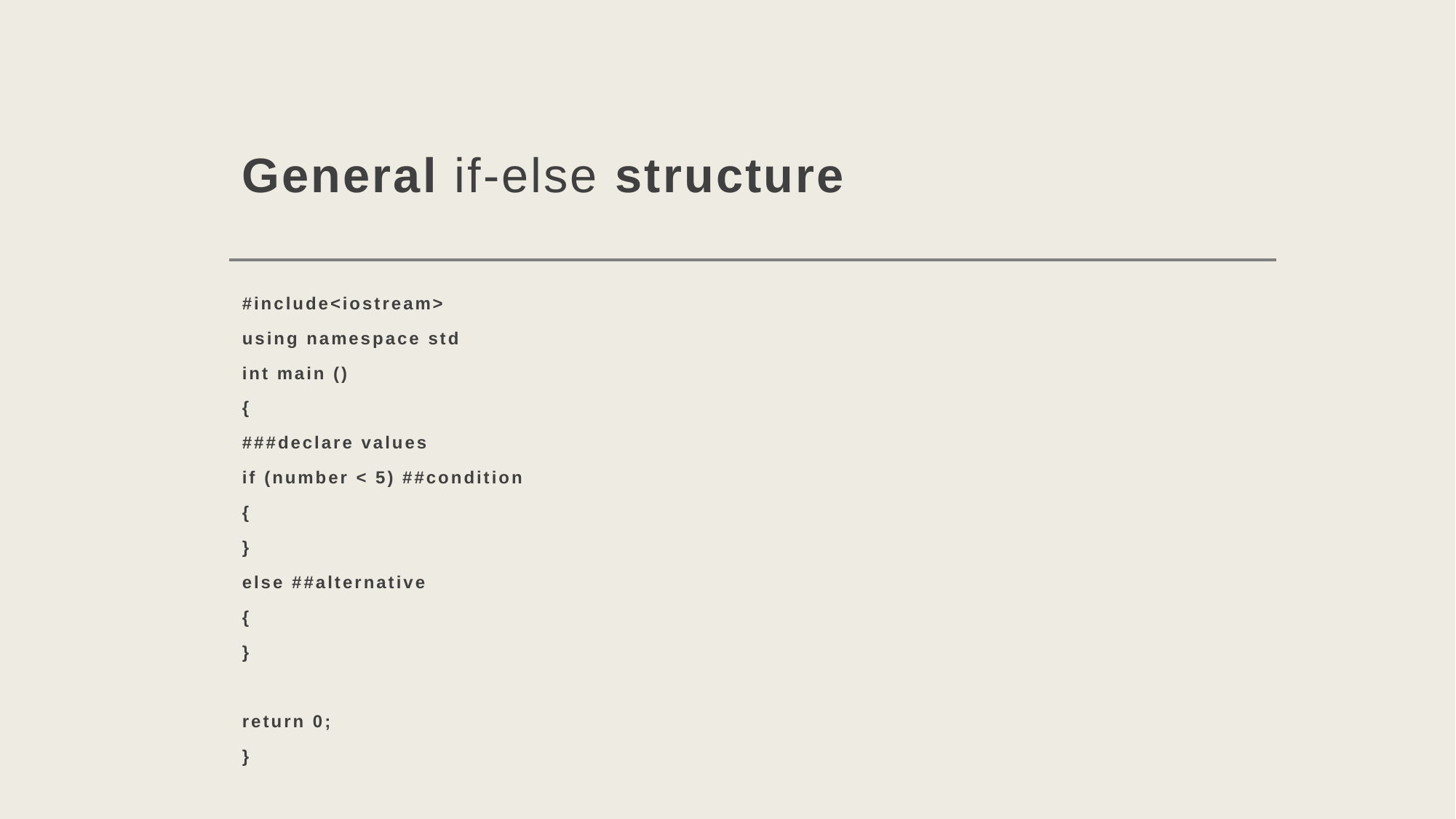

# General if-else structure
#include<iostream>
using namespace std
int main ()
{
###declare values
if (number < 5) ##condition
{
}
else ##alternative
{
}

return 0;
}